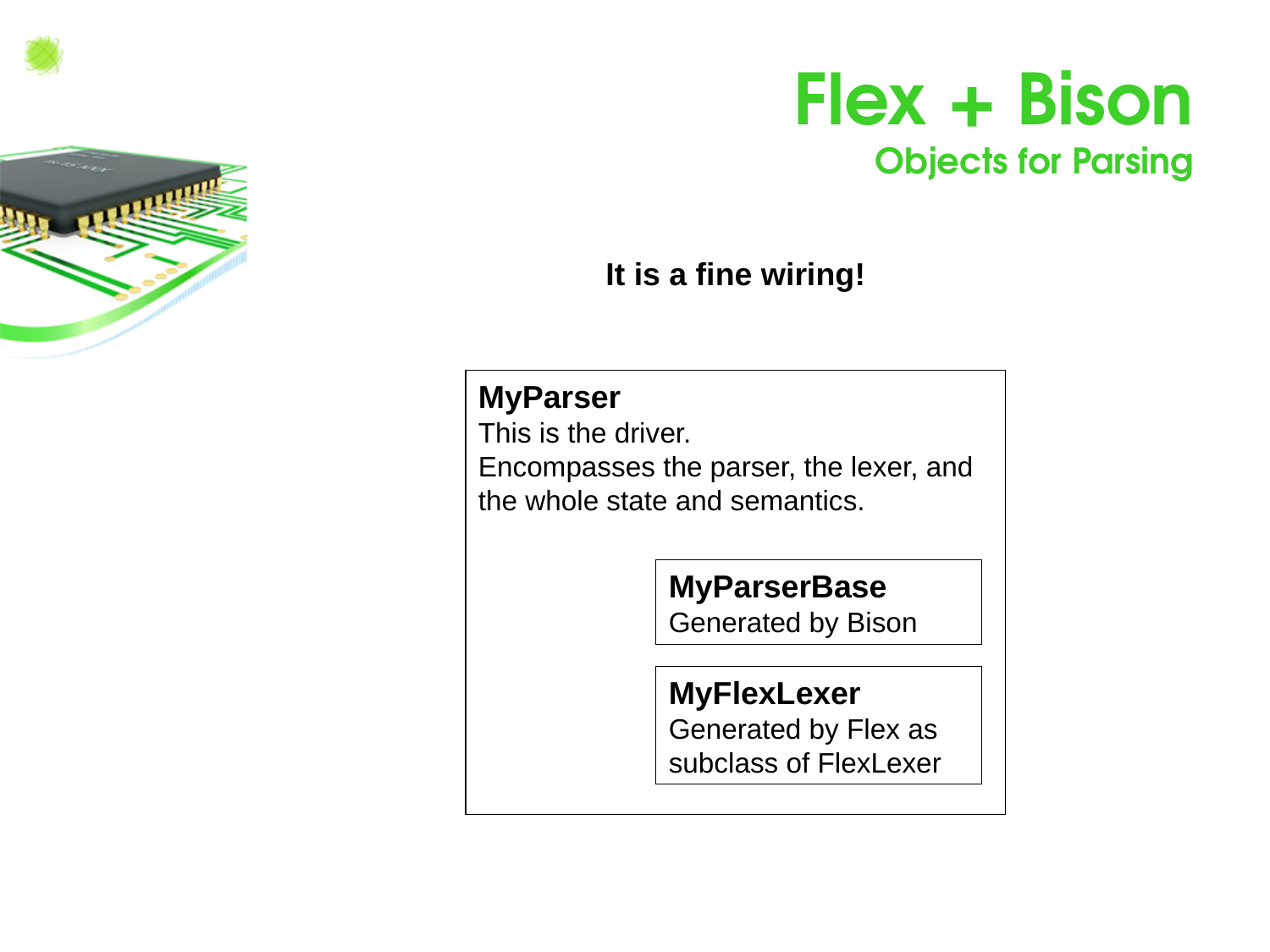

# Flex + Bison Objects for Parsing
It is a fine wiring!
MyParser
This is the driver.
Encompasses the parser, the lexer, and the whole state and semantics.
MyParserBase
Generated by Bison
MyFlexLexer
Generated by Flex as subclass of FlexLexer